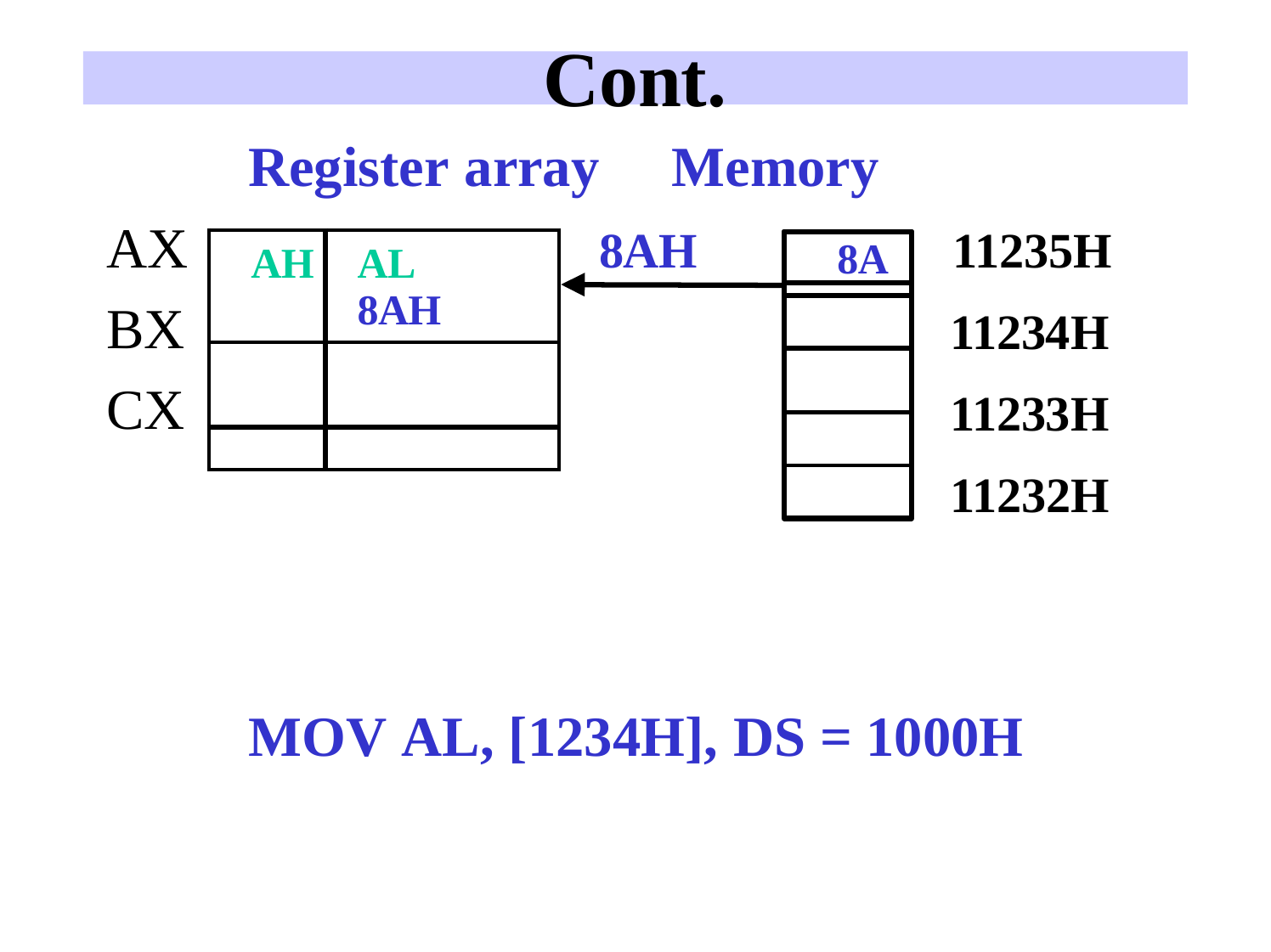

# Cont.

Register array	Memory
11235H
11234H
11233H
11232H
AX BX CX
8AH

| AH | AL 8AH |
| --- | --- |
|  |  |
|  |  |
8A
MOV AL, [1234H], DS = 1000H